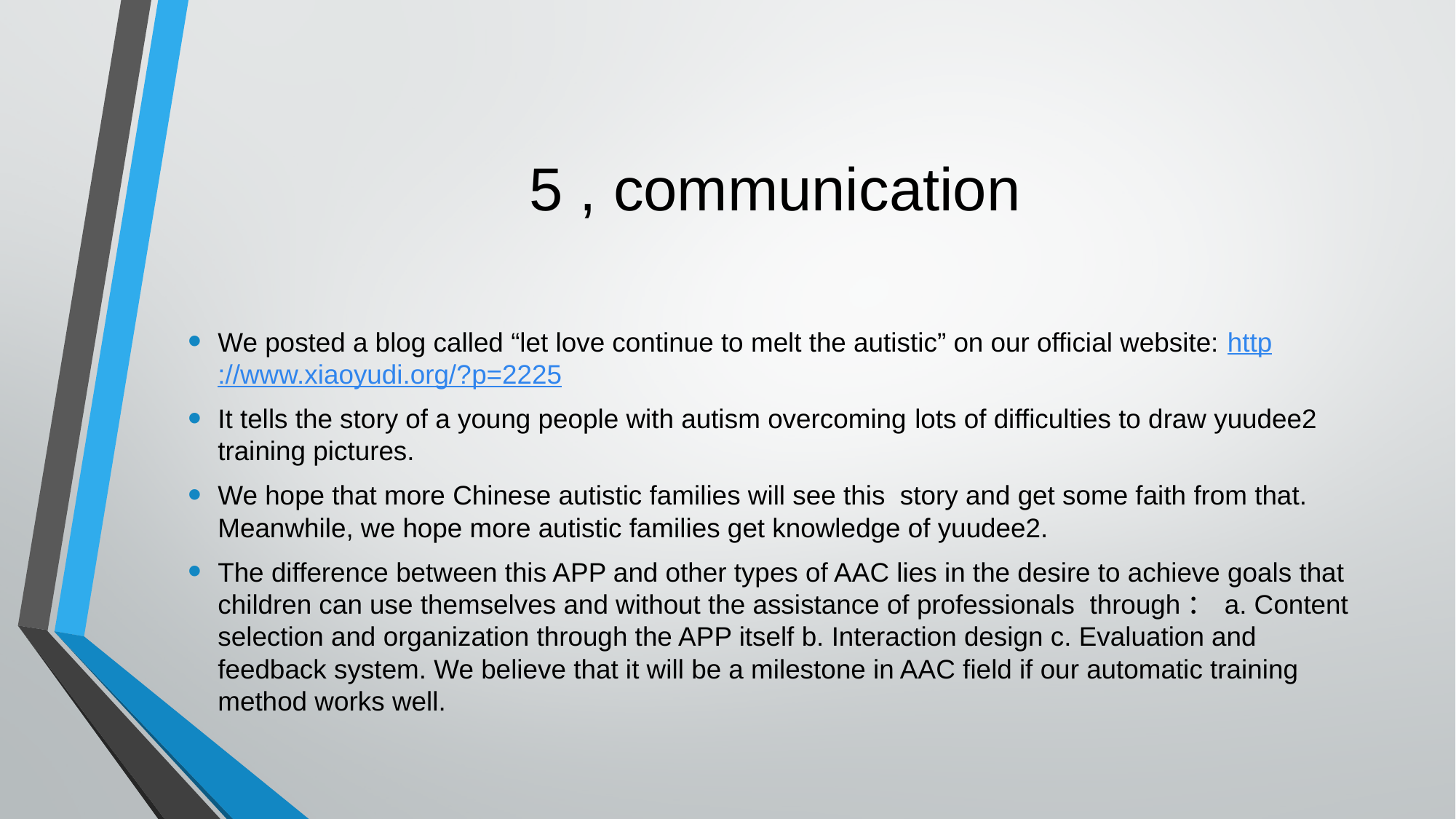

# 5 , communication
We posted a blog called “let love continue to melt the autistic” on our official website: http://www.xiaoyudi.org/?p=2225
It tells the story of a young people with autism overcoming lots of difficulties to draw yuudee2 training pictures.
We hope that more Chinese autistic families will see this  story and get some faith from that. Meanwhile, we hope more autistic families get knowledge of yuudee2.
The difference between this APP and other types of AAC lies in the desire to achieve goals that children can use themselves and without the assistance of professionals  through： a. Content selection and organization through the APP itself b. Interaction design c. Evaluation and feedback system. We believe that it will be a milestone in AAC field if our automatic training method works well.